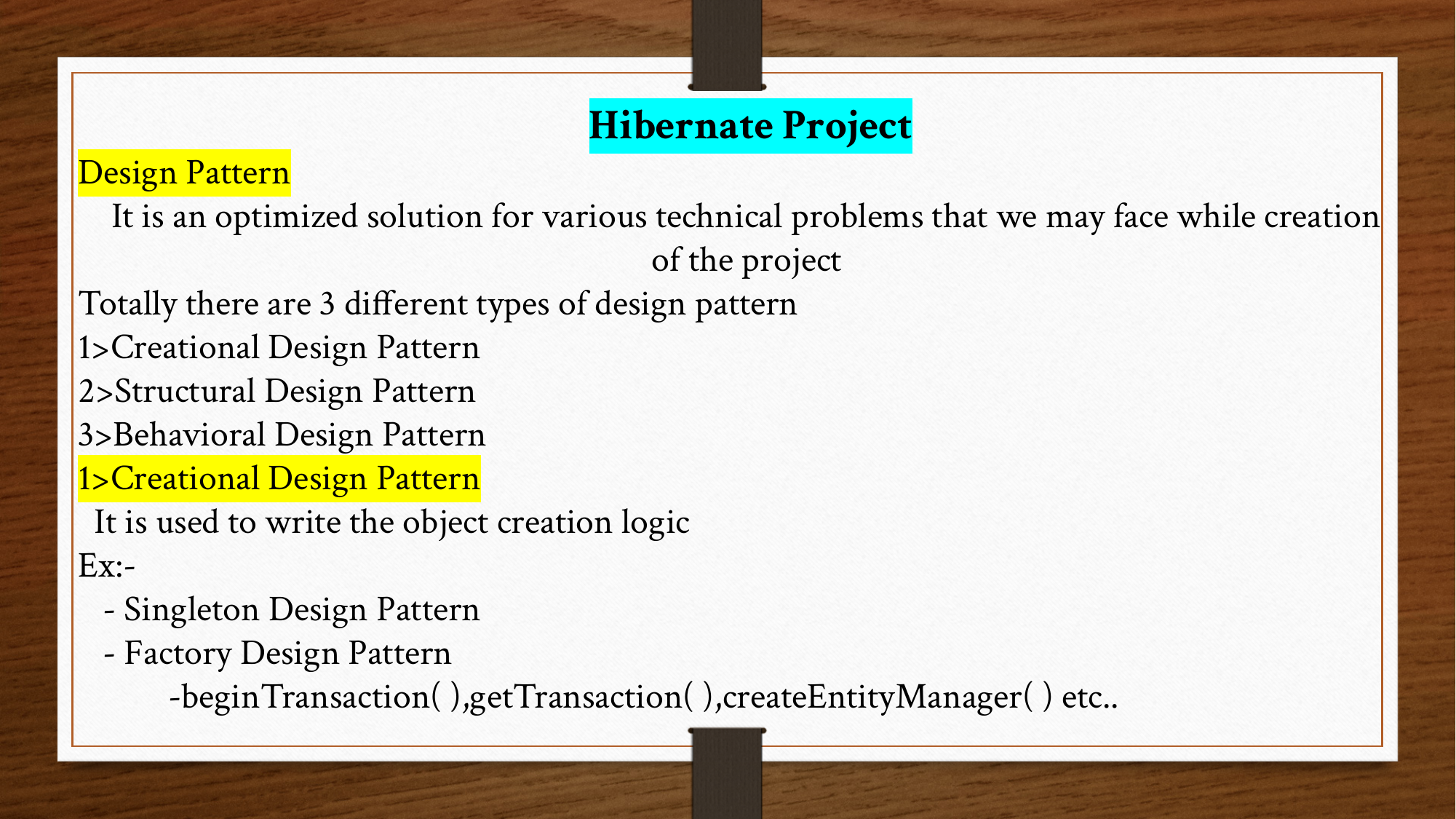

Hibernate Project
Design Pattern
It is an optimized solution for various technical problems that we may face while creation
of the project
Totally there are 3 different types of design pattern
1>Creational Design Pattern
2>Structural Design Pattern
3>Behavioral Design Pattern
1>Creational Design Pattern
  It is used to write the object creation logic
Ex:-
   - Singleton Design Pattern
   - Factory Design Pattern
           -beginTransaction( ),getTransaction( ),createEntityManager( ) etc..